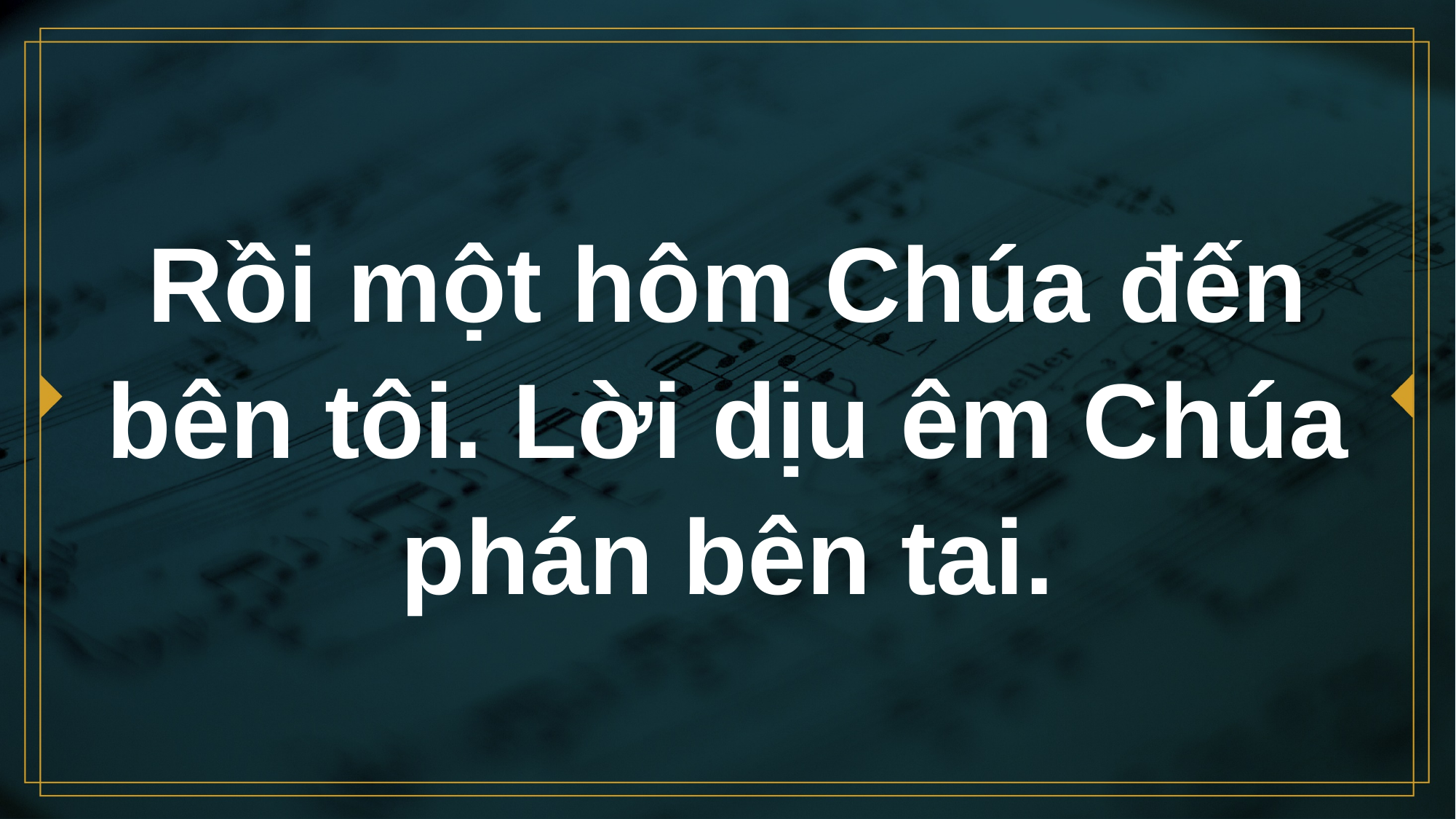

# Rồi một hôm Chúa đến bên tôi. Lời dịu êm Chúa phán bên tai.